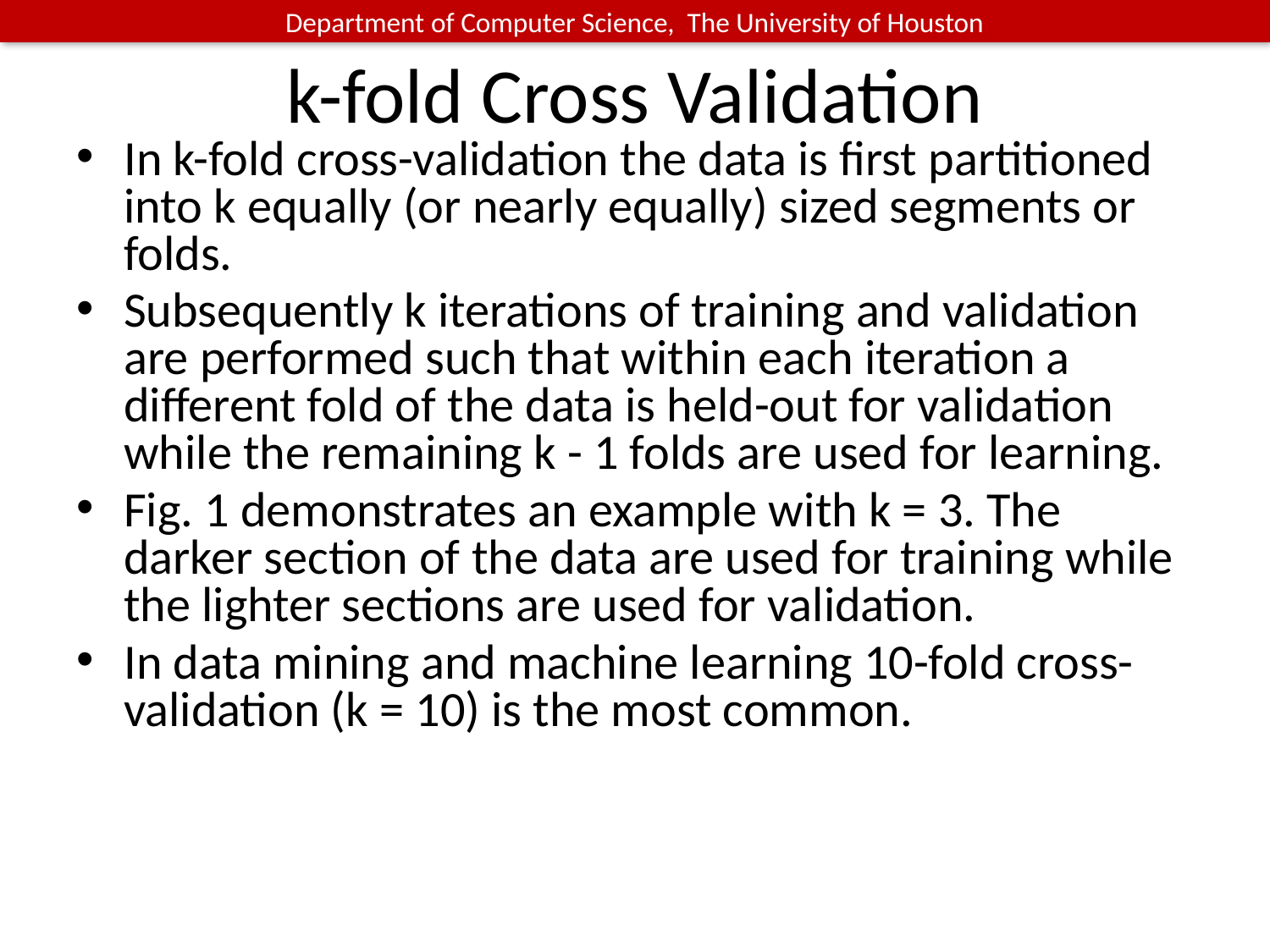

# k-fold Cross Validation
In k-fold cross-validation the data is first partitioned into k equally (or nearly equally) sized segments or folds.
Subsequently k iterations of training and validation are performed such that within each iteration a different fold of the data is held-out for validation while the remaining k - 1 folds are used for learning.
Fig. 1 demonstrates an example with k = 3. The darker section of the data are used for training while the lighter sections are used for validation.
In data mining and machine learning 10-fold cross-validation (k = 10) is the most common.